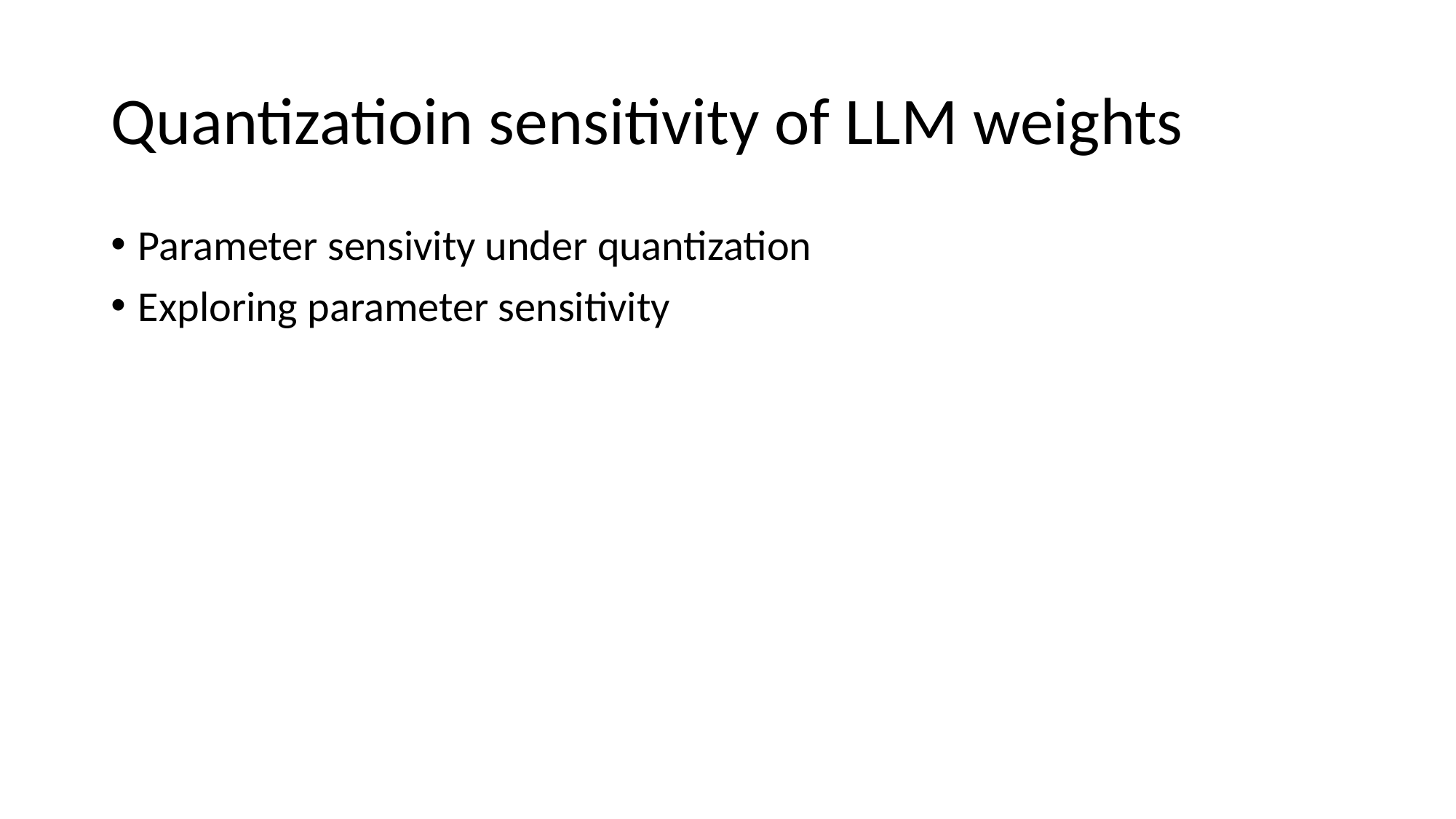

# Quantizatioin sensitivity of LLM weights
Parameter sensivity under quantization
Exploring parameter sensitivity